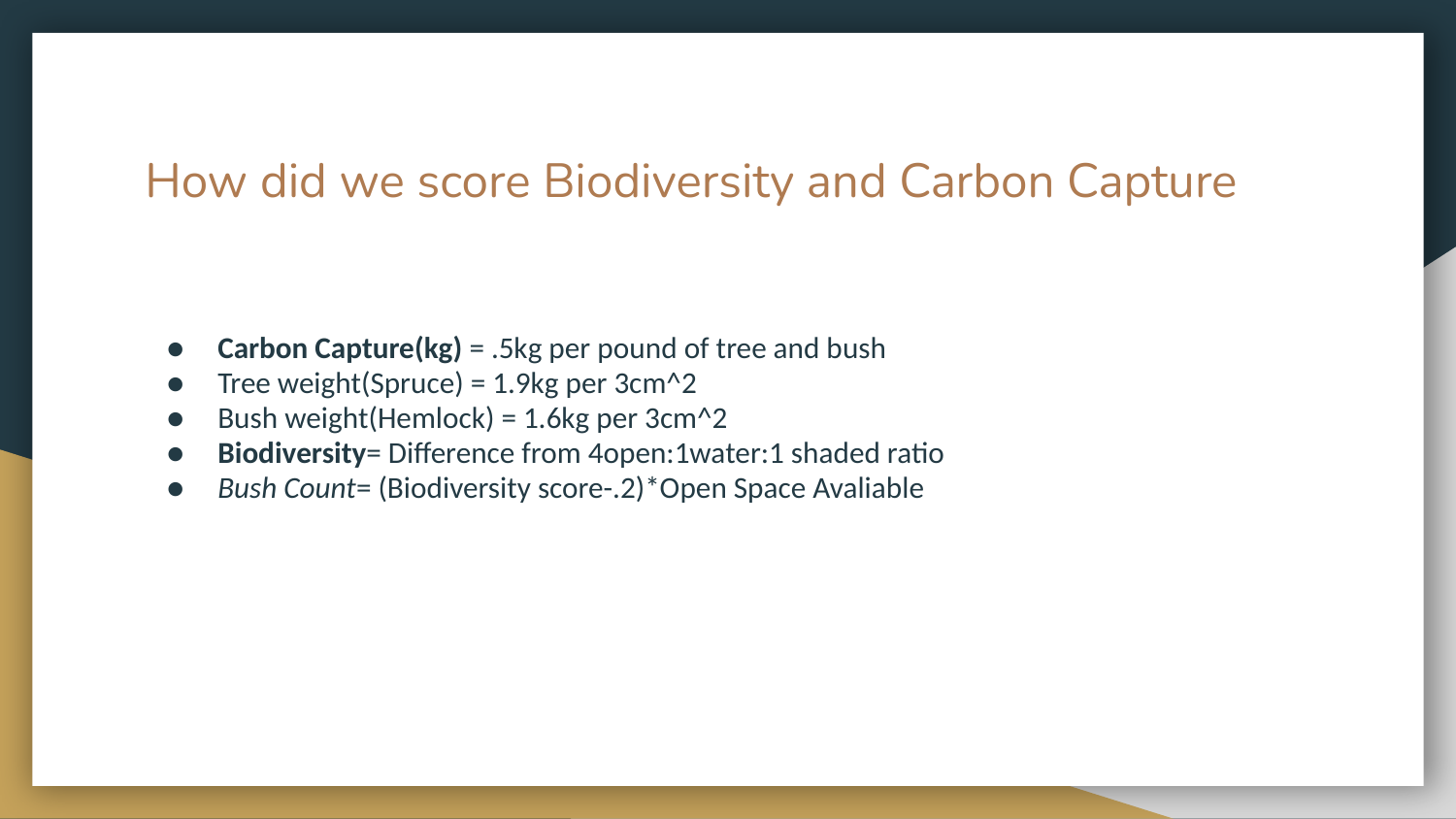

# How did we score Biodiversity and Carbon Capture
Carbon Capture(kg) = .5kg per pound of tree and bush
Tree weight(Spruce) = 1.9kg per 3cm^2
Bush weight(Hemlock) = 1.6kg per 3cm^2
Biodiversity= Difference from 4open:1water:1 shaded ratio
Bush Count= (Biodiversity score-.2)*Open Space Avaliable